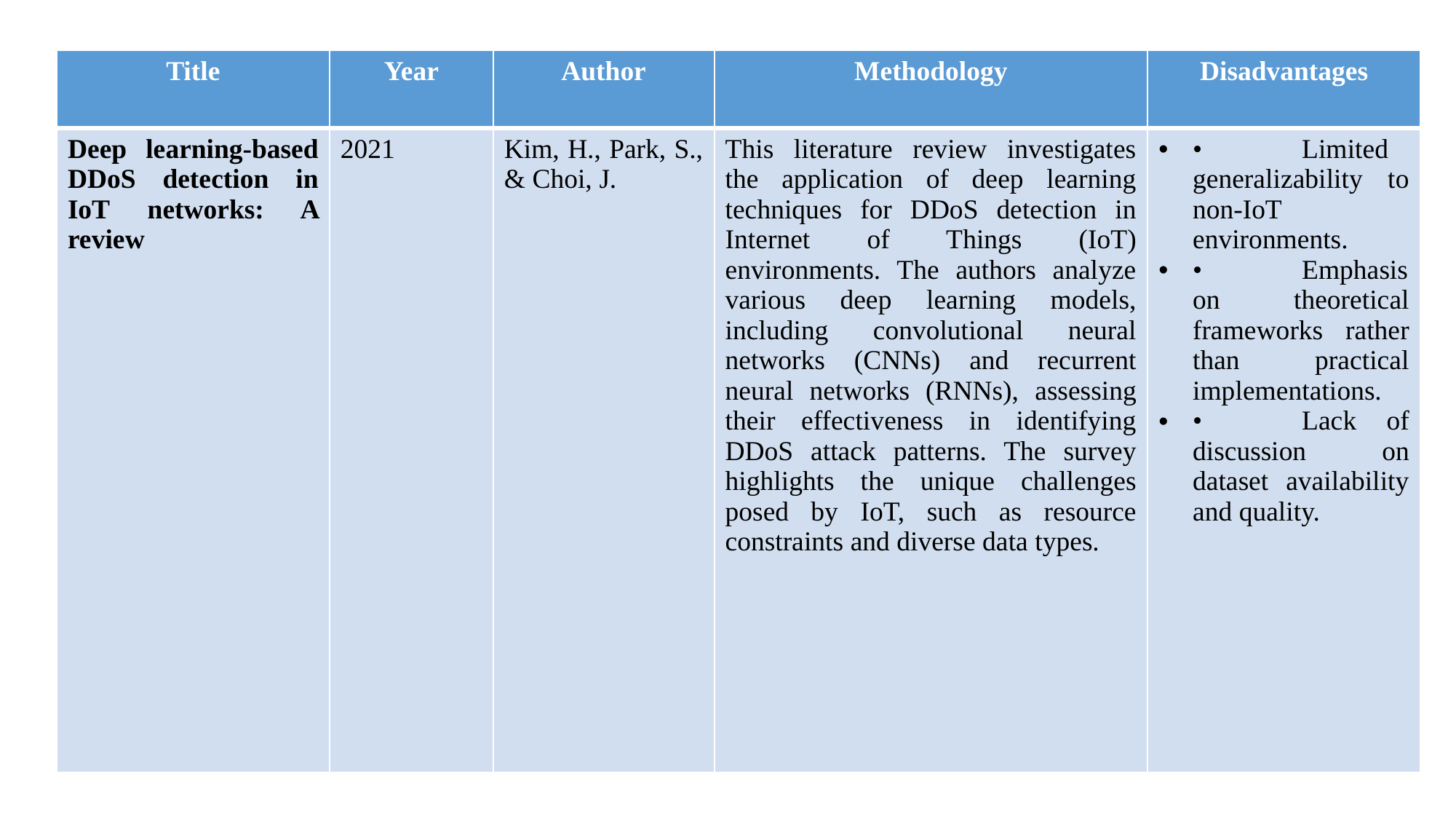

| Title | Year | Author | Methodology | Disadvantages |
| --- | --- | --- | --- | --- |
| Deep learning-based DDoS detection in IoT networks: A review | 2021 | Kim, H., Park, S., & Choi, J. | This literature review investigates the application of deep learning techniques for DDoS detection in Internet of Things (IoT) environments. The authors analyze various deep learning models, including convolutional neural networks (CNNs) and recurrent neural networks (RNNs), assessing their effectiveness in identifying DDoS attack patterns. The survey highlights the unique challenges posed by IoT, such as resource constraints and diverse data types. | • Limited generalizability to non-IoT environments. • Emphasis on theoretical frameworks rather than practical implementations. • Lack of discussion on dataset availability and quality. |